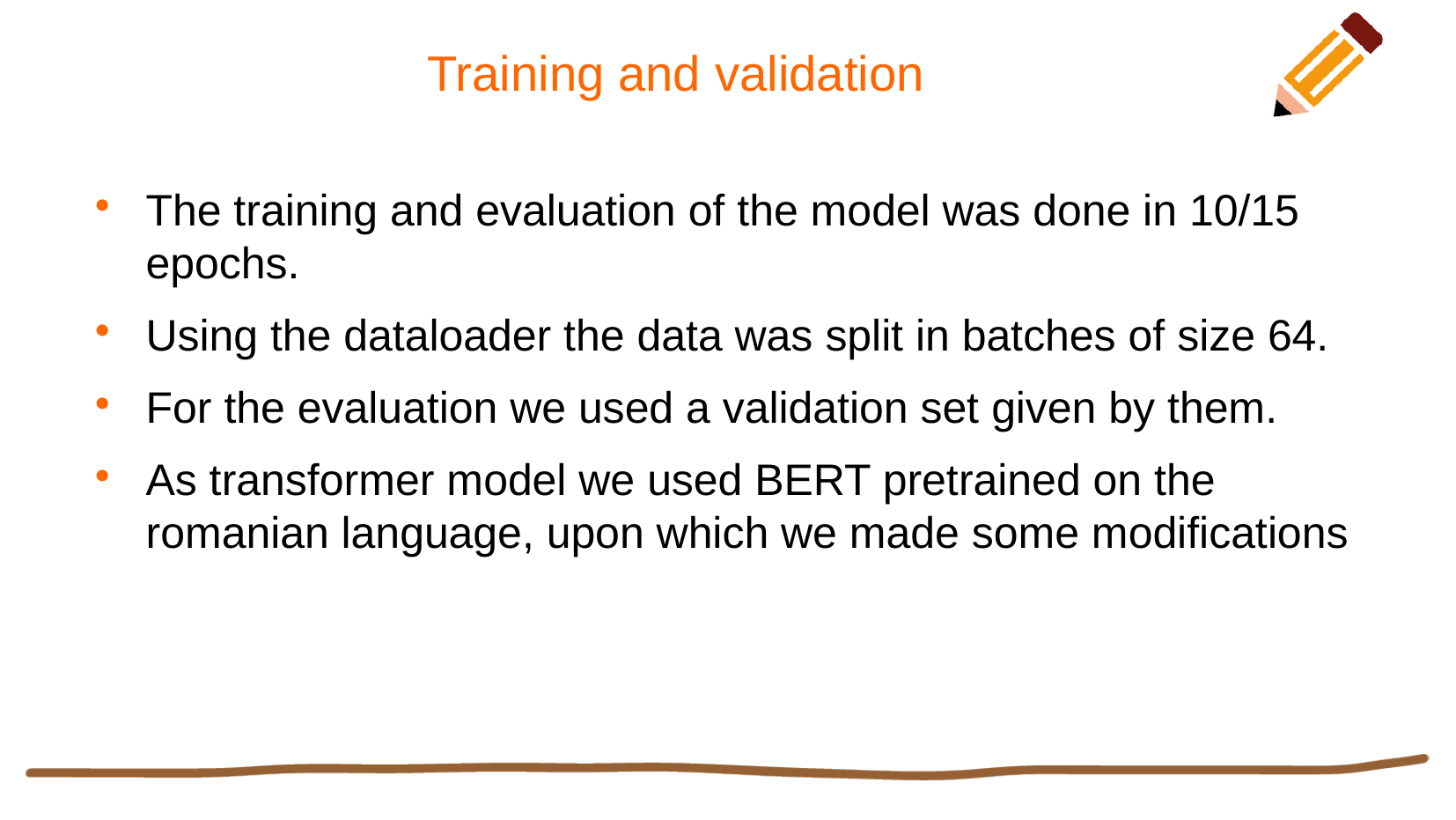

# Training and validation
The training and evaluation of the model was done in 10/15 epochs.
Using the dataloader the data was split in batches of size 64.
For the evaluation we used a validation set given by them.
As transformer model we used BERT pretrained on the romanian language, upon which we made some modifications